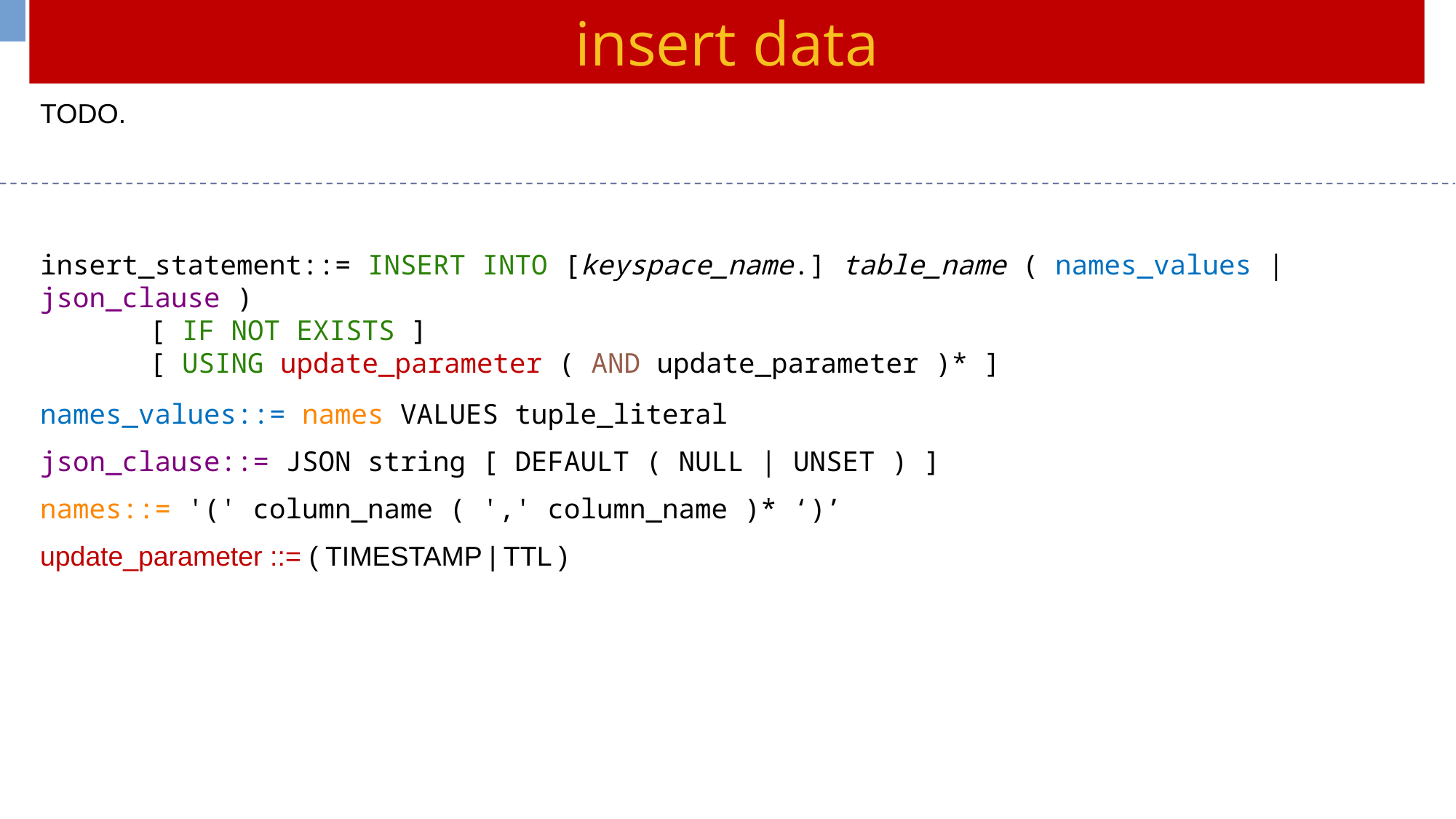

insert data
TODO.

insert_statement::= INSERT INTO [keyspace_name.] table_name ( names_values | json_clause )
	[ IF NOT EXISTS ]
	[ USING update_parameter ( AND update_parameter )* ]

names_values::= names VALUES tuple_literal

json_clause::= JSON string [ DEFAULT ( NULL | UNSET ) ]

names::= '(' column_name ( ',' column_name )* ‘)’

update_parameter ::= ( TIMESTAMP | TTL )